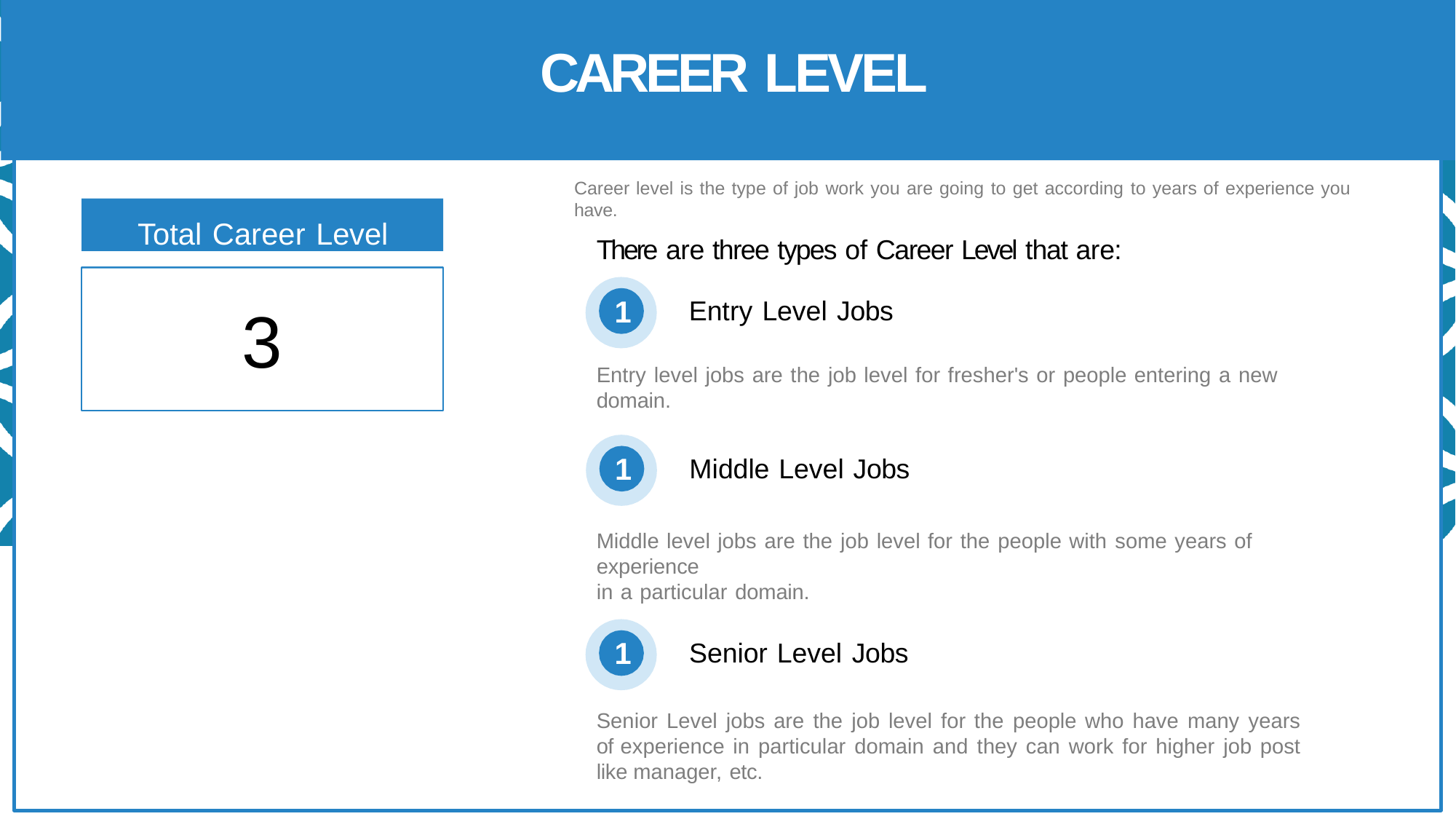

# CAREER LEVEL
Career level is the type of job work you are going to get according to years of experience you have.
There are three types of Career Level that are:
Total Career Level
3

1
Entry Level Jobs
Entry level jobs are the job level for fresher's or people entering a new domain.

1
Middle Level Jobs
Middle level jobs are the job level for the people with some years of experience
in a particular domain.

1
Senior Level Jobs
Senior Level jobs are the job level for the people who have many years of experience in particular domain and they can work for higher job post like manager, etc.